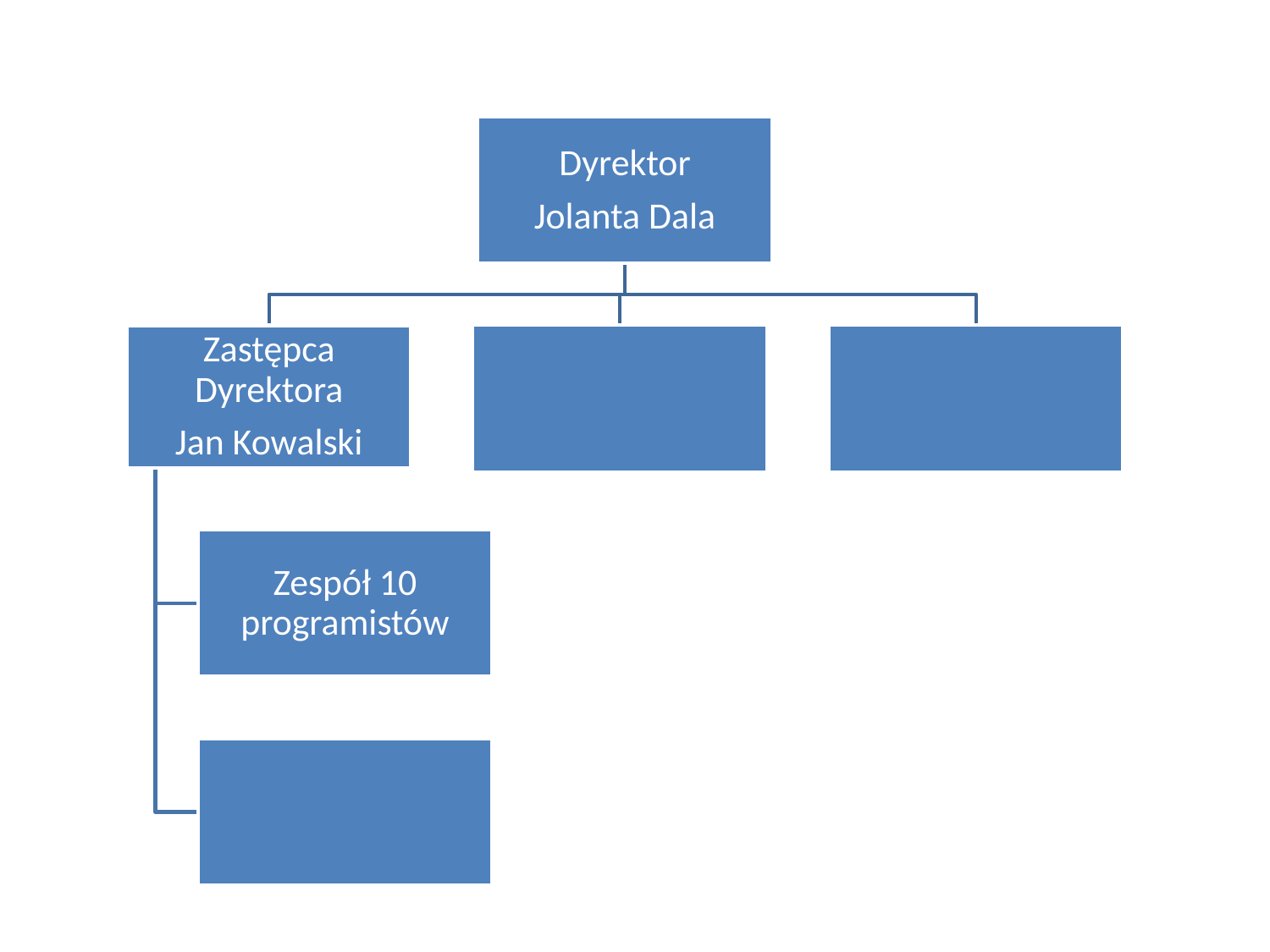

Dyrektor
Jolanta Dala
Zastępca Dyrektora
Jan Kowalski
Zespół 10 programistów